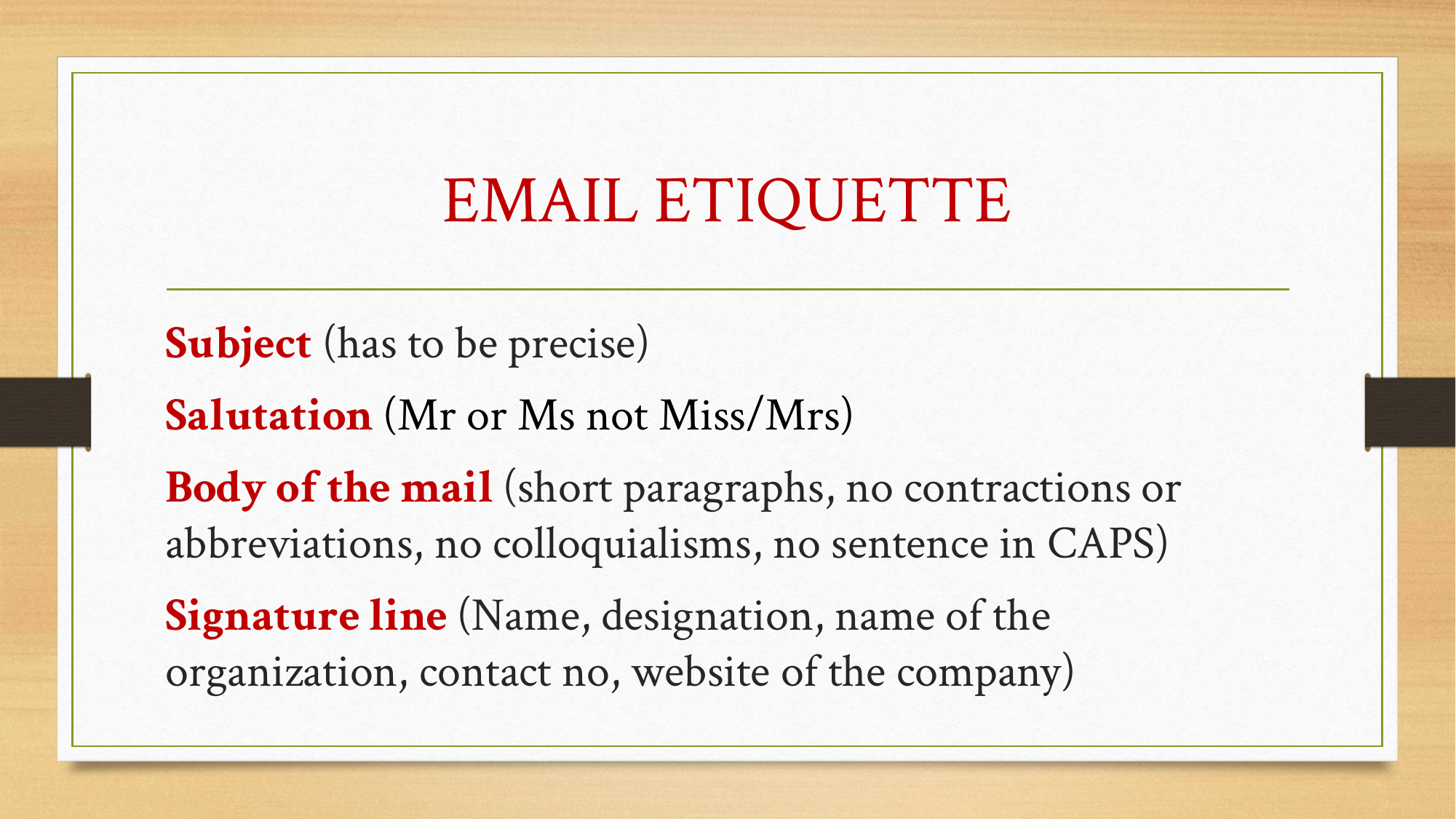

# EMAIL ETIQUETTE
Subject (has to be precise)
Salutation (Mr or Ms not Miss/Mrs)
Body of the mail (short paragraphs, no contractions or abbreviations, no colloquialisms, no sentence in CAPS)
Signature line (Name, designation, name of the organization, contact no, website of the company)